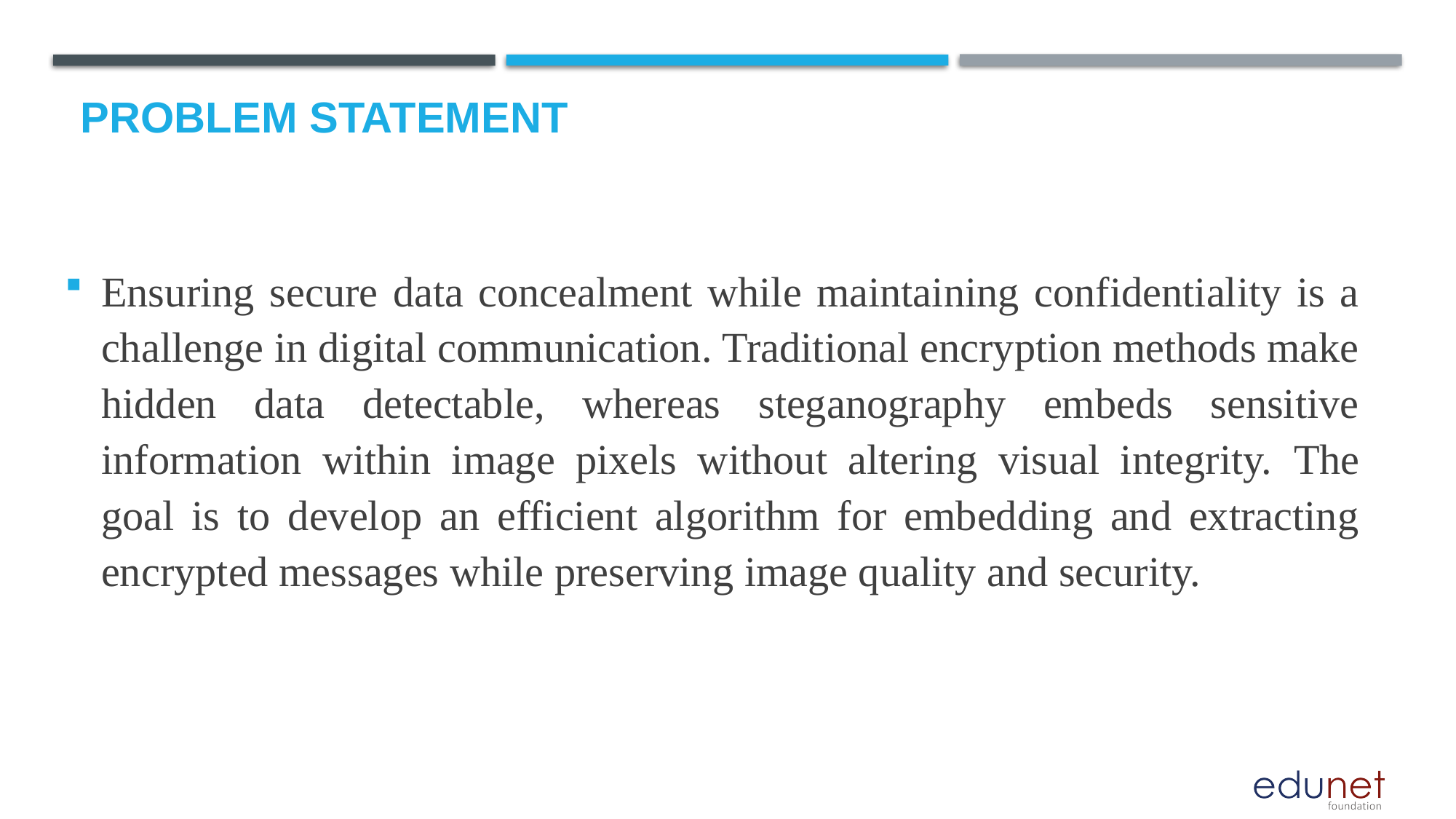

# Problem Statement
Ensuring secure data concealment while maintaining confidentiality is a challenge in digital communication. Traditional encryption methods make hidden data detectable, whereas steganography embeds sensitive information within image pixels without altering visual integrity. The goal is to develop an efficient algorithm for embedding and extracting encrypted messages while preserving image quality and security.